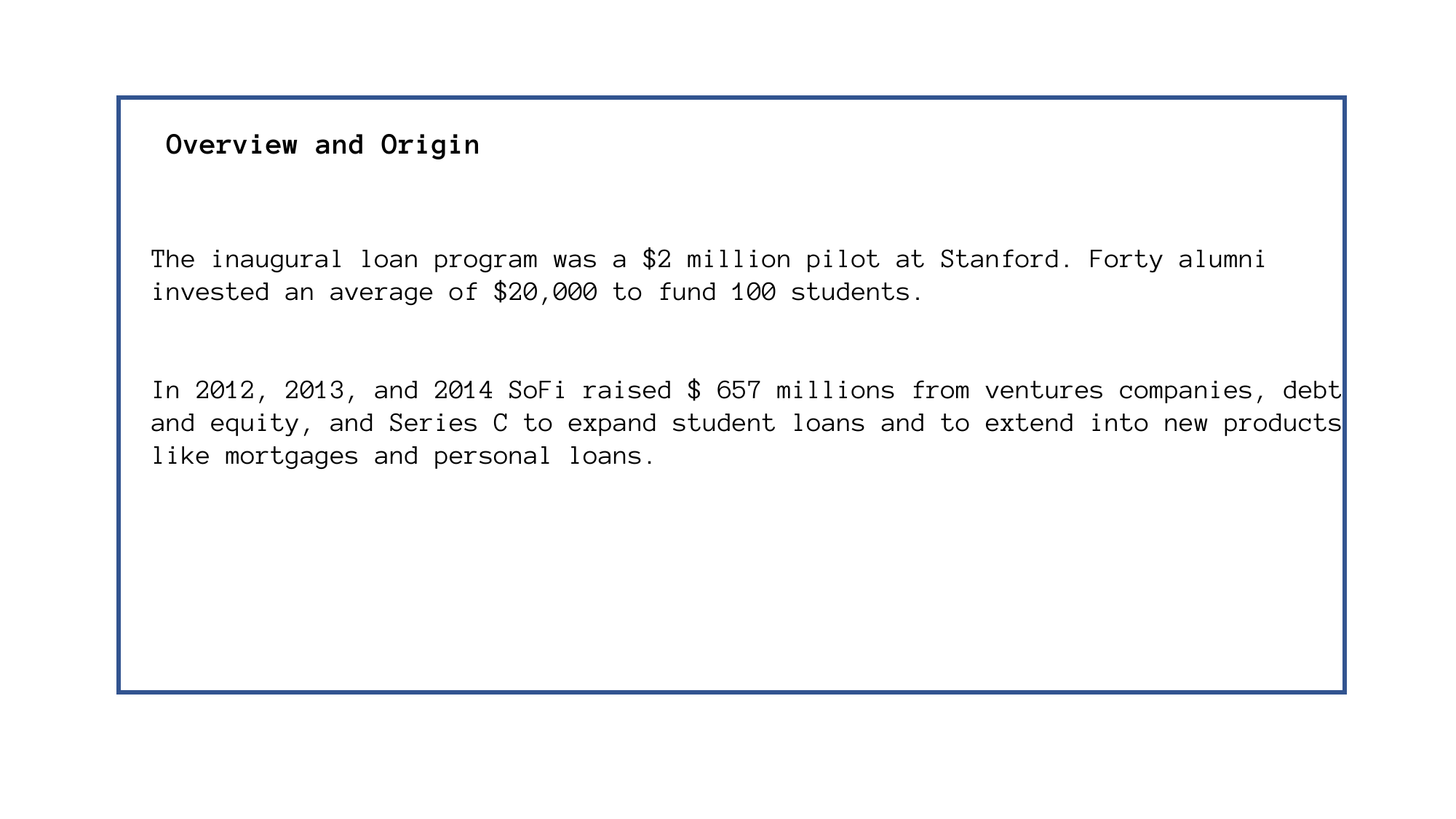

Overview and Origin
The inaugural loan program was a $2 million pilot at Stanford. Forty alumni invested an average of $20,000 to fund 100 students.

In 2012, 2013, and 2014 SoFi raised $ 657 millions from ventures companies, debt and equity, and Series C to expand student loans and to extend into new products like mortgages and personal loans.